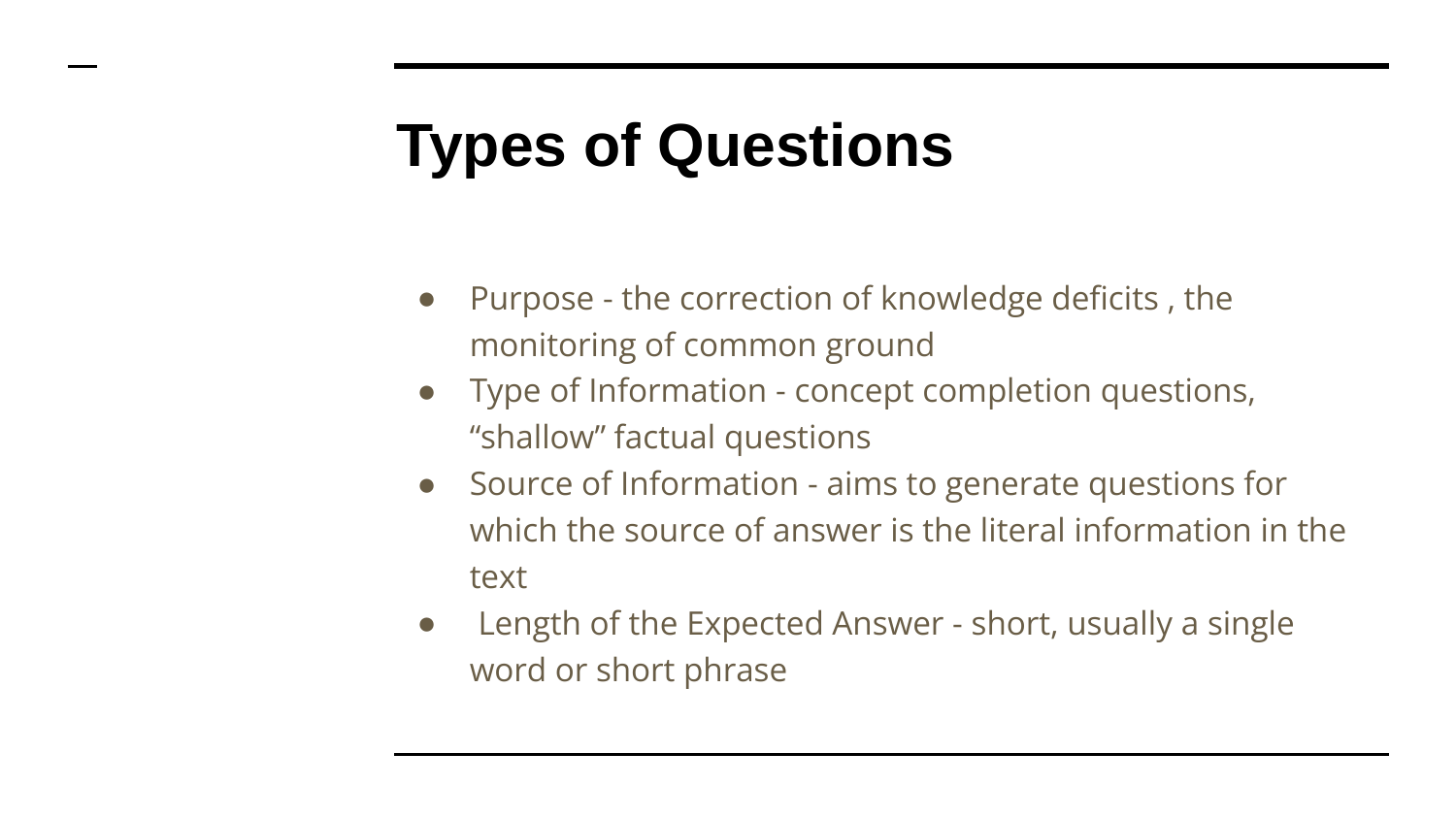

# Types of Questions

Purpose - the correction of knowledge deficits , the monitoring of common ground
Type of Information - concept completion questions, “shallow” factual questions
Source of Information - aims to generate questions for which the source of answer is the literal information in the text
 Length of the Expected Answer - short, usually a single word or short phrase